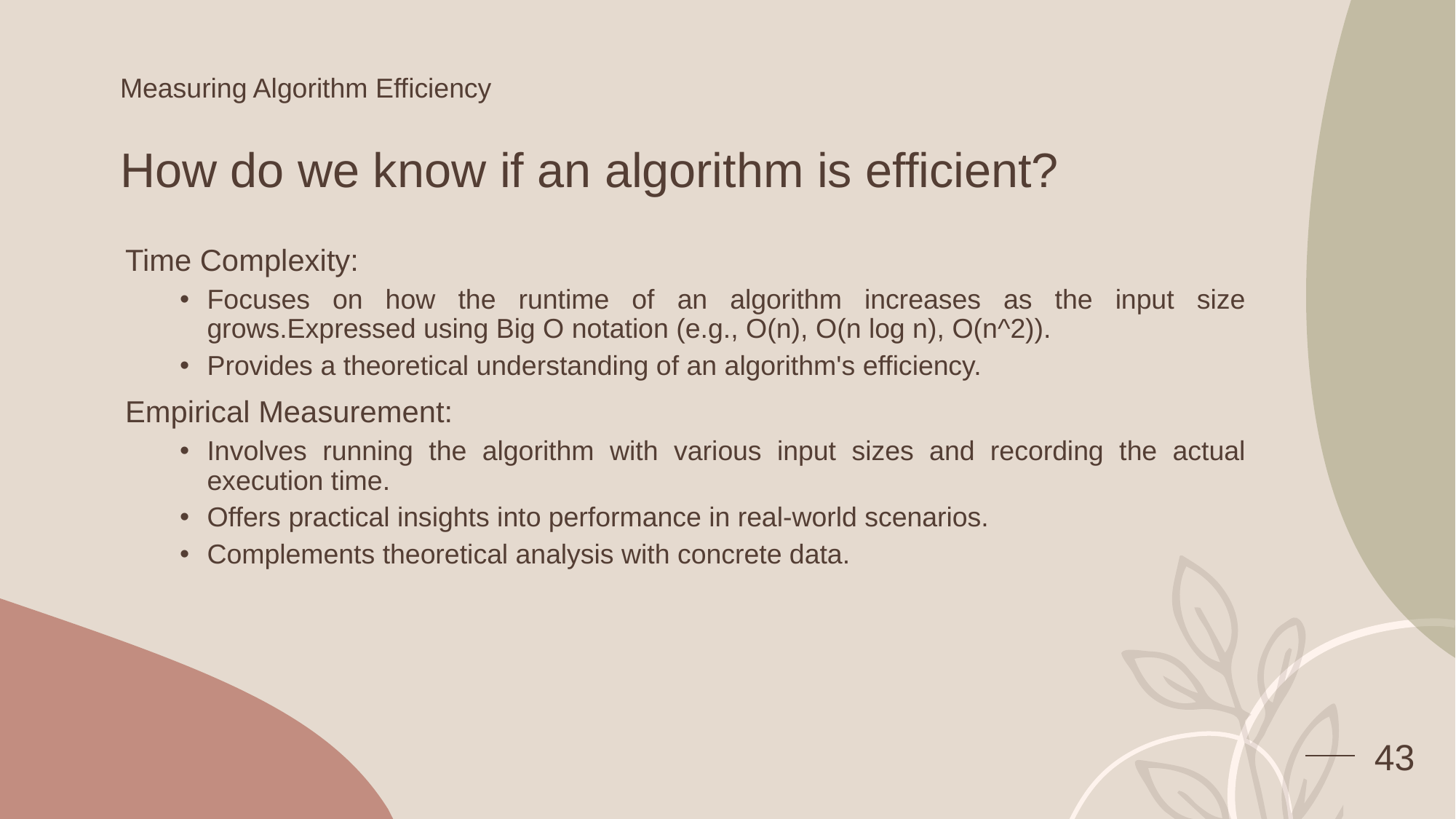

Measuring Algorithm Efficiency
# How do we know if an algorithm is efficient?
Time Complexity:
Focuses on how the runtime of an algorithm increases as the input size grows.Expressed using Big O notation (e.g., O(n), O(n log n), O(n^2)).
Provides a theoretical understanding of an algorithm's efficiency.
Empirical Measurement:
Involves running the algorithm with various input sizes and recording the actual execution time.
Offers practical insights into performance in real-world scenarios.
Complements theoretical analysis with concrete data.

43